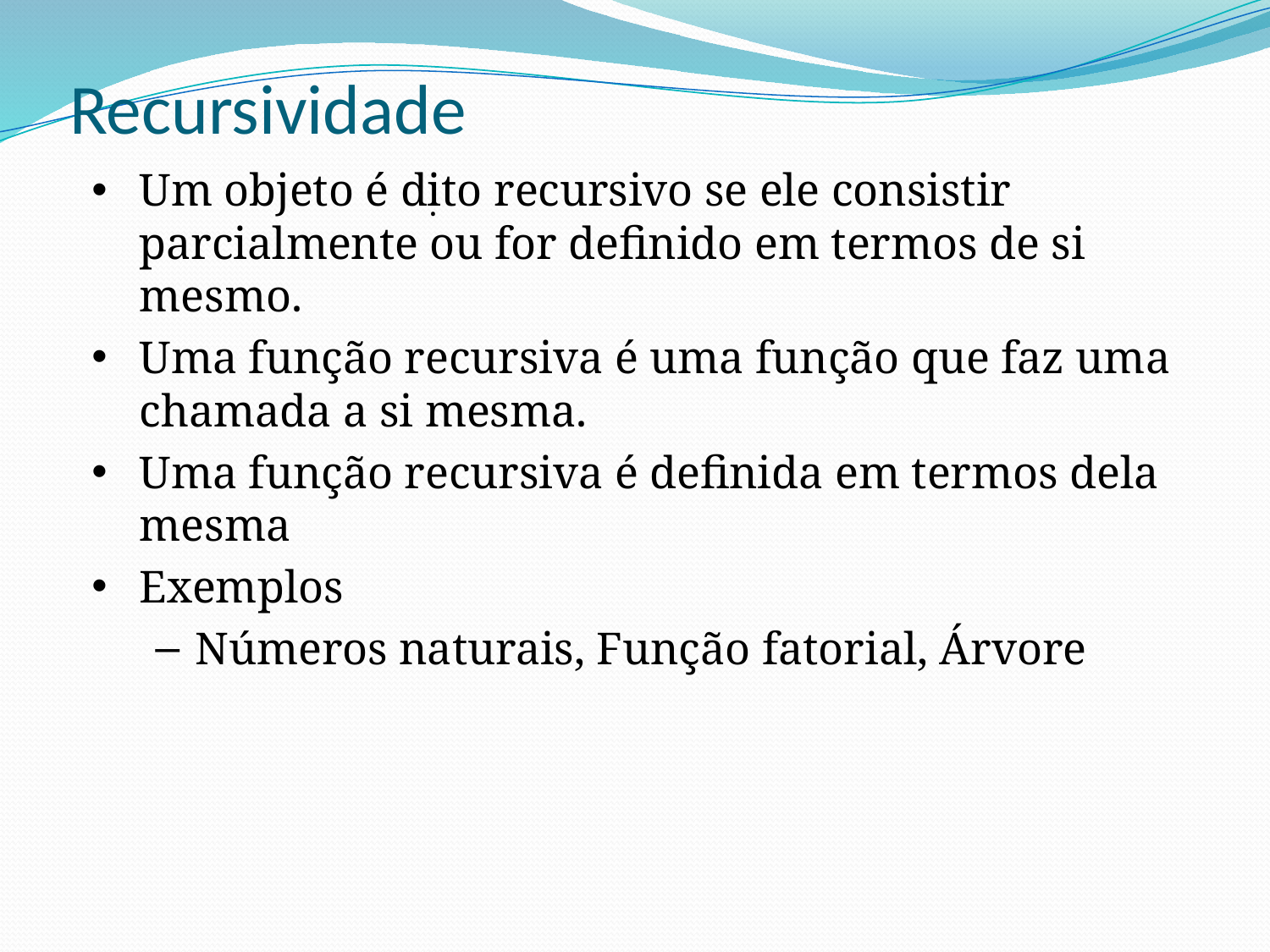

# Recursividade
Um objeto é dito recursivo se ele consistir parcialmente ou for definido em termos de si mesmo.
Uma função recursiva é uma função que faz uma chamada a si mesma.
Uma função recursiva é definida em termos dela mesma
Exemplos
Números naturais, Função fatorial, Árvore

.